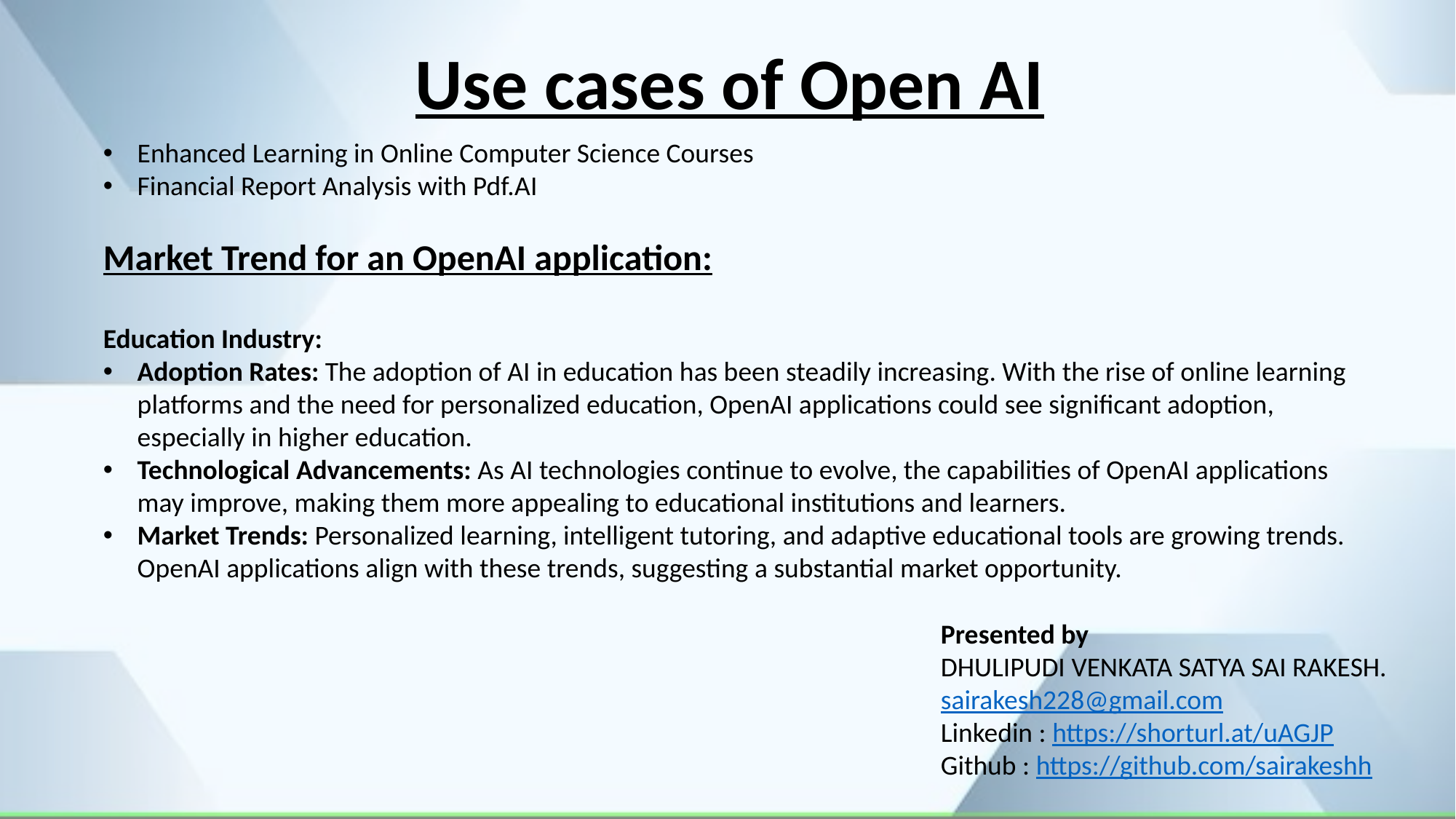

Use cases of Open AI
Enhanced Learning in Online Computer Science Courses
Financial Report Analysis with Pdf.AI

Market Trend for an OpenAI application:

Education Industry:
Adoption Rates: The adoption of AI in education has been steadily increasing. With the rise of online learning platforms and the need for personalized education, OpenAI applications could see significant adoption, especially in higher education.
Technological Advancements: As AI technologies continue to evolve, the capabilities of OpenAI applications may improve, making them more appealing to educational institutions and learners.
Market Trends: Personalized learning, intelligent tutoring, and adaptive educational tools are growing trends. OpenAI applications align with these trends, suggesting a substantial market opportunity.
Presented by
DHULIPUDI VENKATA SATYA SAI RAKESH.
sairakesh228@gmail.com
Linkedin : https://shorturl.at/uAGJP
Github : https://github.com/sairakeshh